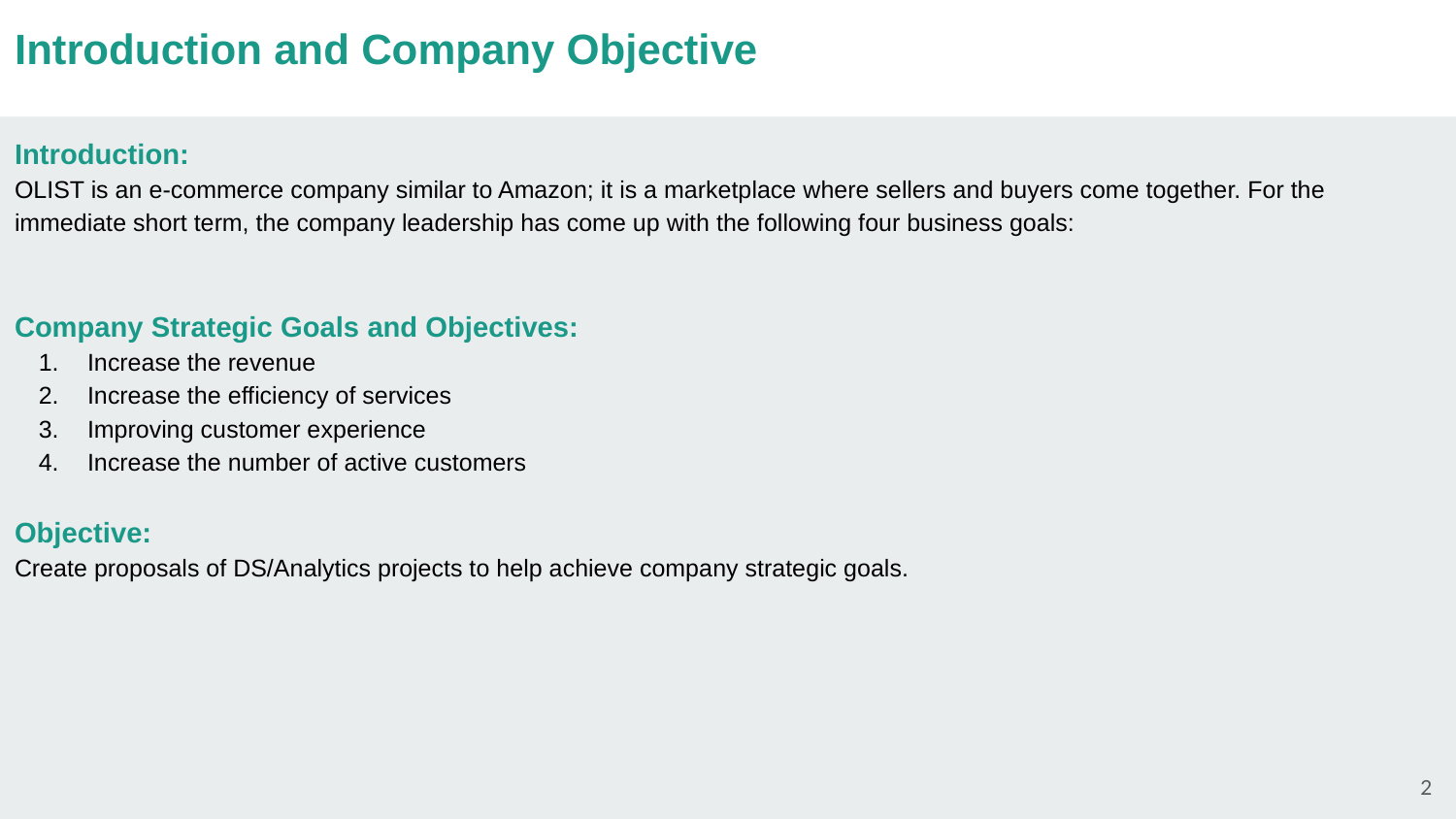

Introduction and Company Objective
# Introduction:
OLIST is an e-commerce company similar to Amazon; it is a marketplace where sellers and buyers come together. For the immediate short term, the company leadership has come up with the following four business goals:

Company Strategic Goals and Objectives:
Increase the revenue
Increase the efficiency of services
Improving customer experience
Increase the number of active customers

Objective:
Create proposals of DS/Analytics projects to help achieve company strategic goals.

2